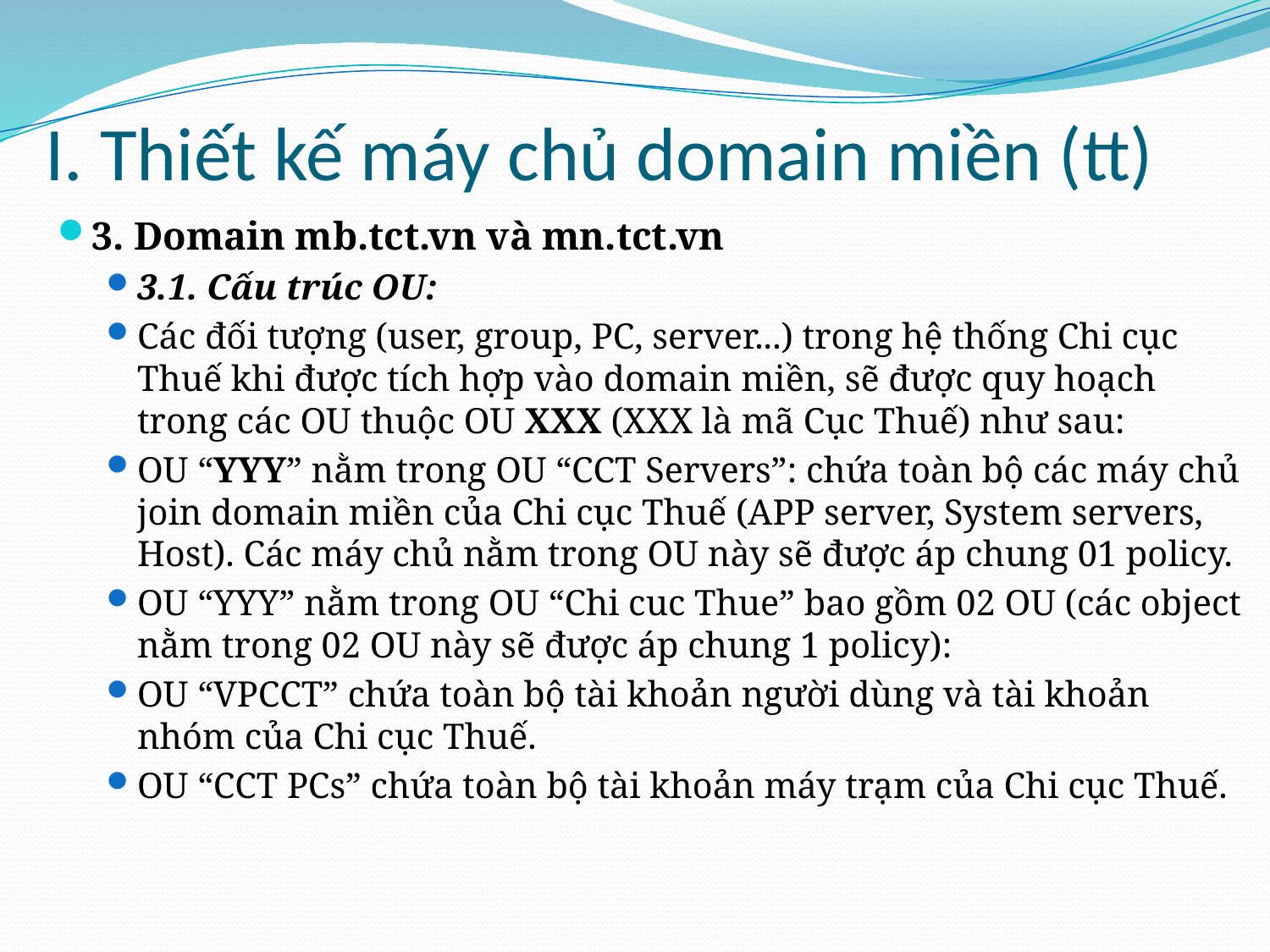

# I. Thiết kế máy chủ domain miền (tt)
3. Domain mb.tct.vn và mn.tct.vn
3.1. Cấu trúc OU:
Các đối tượng (user, group, PC, server...) trong hệ thống Chi cục Thuế khi được tích hợp vào domain miền, sẽ được quy hoạch trong các OU thuộc OU XXX (XXX là mã Cục Thuế) như sau:
OU “YYY” nằm trong OU “CCT Servers”: chứa toàn bộ các máy chủ join domain miền của Chi cục Thuế (APP server, System servers, Host). Các máy chủ nằm trong OU này sẽ được áp chung 01 policy.
OU “YYY” nằm trong OU “Chi cuc Thue” bao gồm 02 OU (các object nằm trong 02 OU này sẽ được áp chung 1 policy):
OU “VPCCT” chứa toàn bộ tài khoản người dùng và tài khoản nhóm của Chi cục Thuế.
OU “CCT PCs” chứa toàn bộ tài khoản máy trạm của Chi cục Thuế.